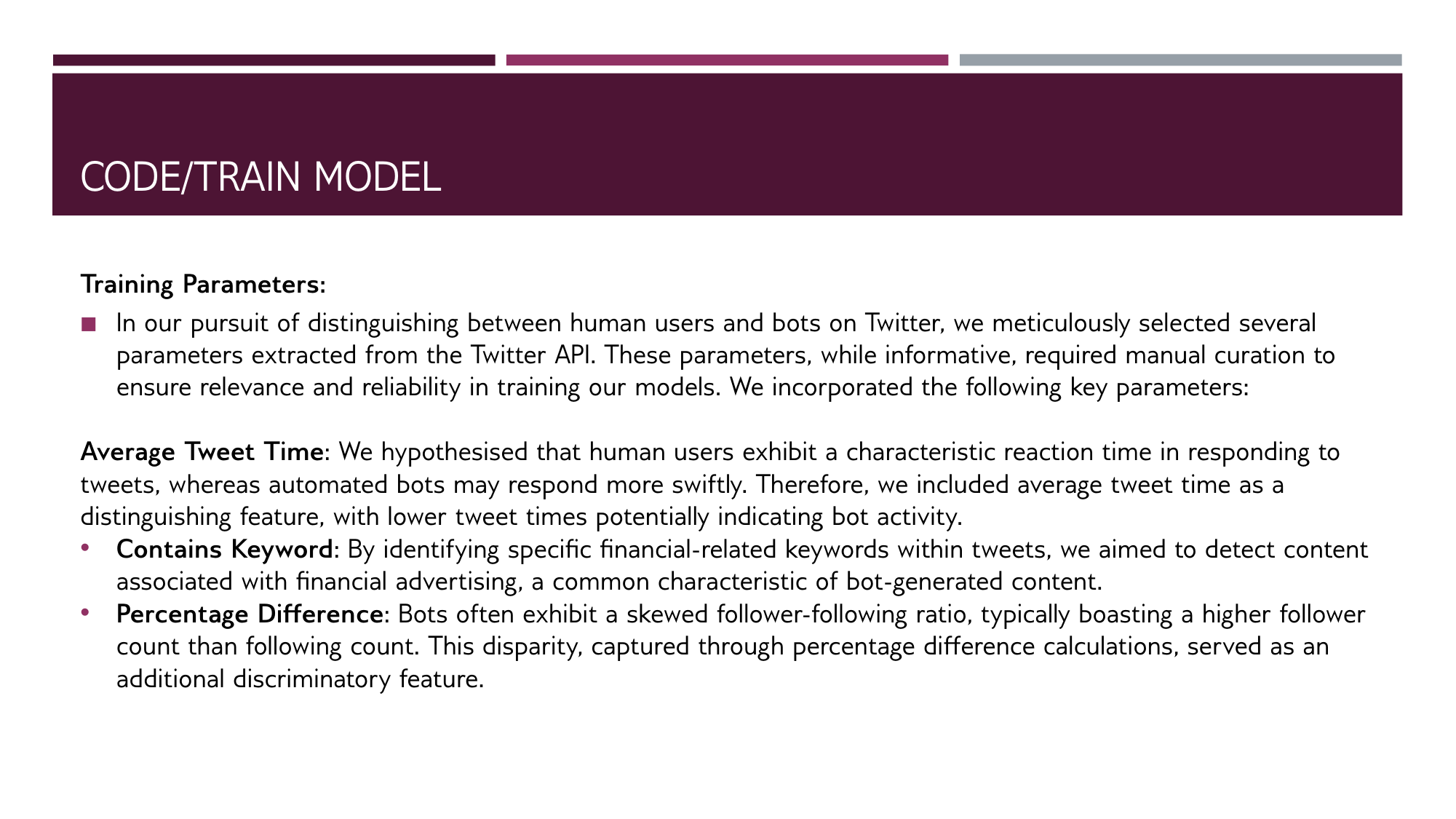

# CODE/TRAIN MODEL
Training Parameters:
In our pursuit of distinguishing between human users and bots on Twitter, we meticulously selected several parameters extracted from the Twitter API. These parameters, while informative, required manual curation to ensure relevance and reliability in training our models. We incorporated the following key parameters:
Average Tweet Time: We hypothesised that human users exhibit a characteristic reaction time in responding to tweets, whereas automated bots may respond more swiftly. Therefore, we included average tweet time as a distinguishing feature, with lower tweet times potentially indicating bot activity.
Contains Keyword: By identifying specific financial-related keywords within tweets, we aimed to detect content associated with financial advertising, a common characteristic of bot-generated content.
Percentage Difference: Bots often exhibit a skewed follower-following ratio, typically boasting a higher follower count than following count. This disparity, captured through percentage difference calculations, served as an additional discriminatory feature.